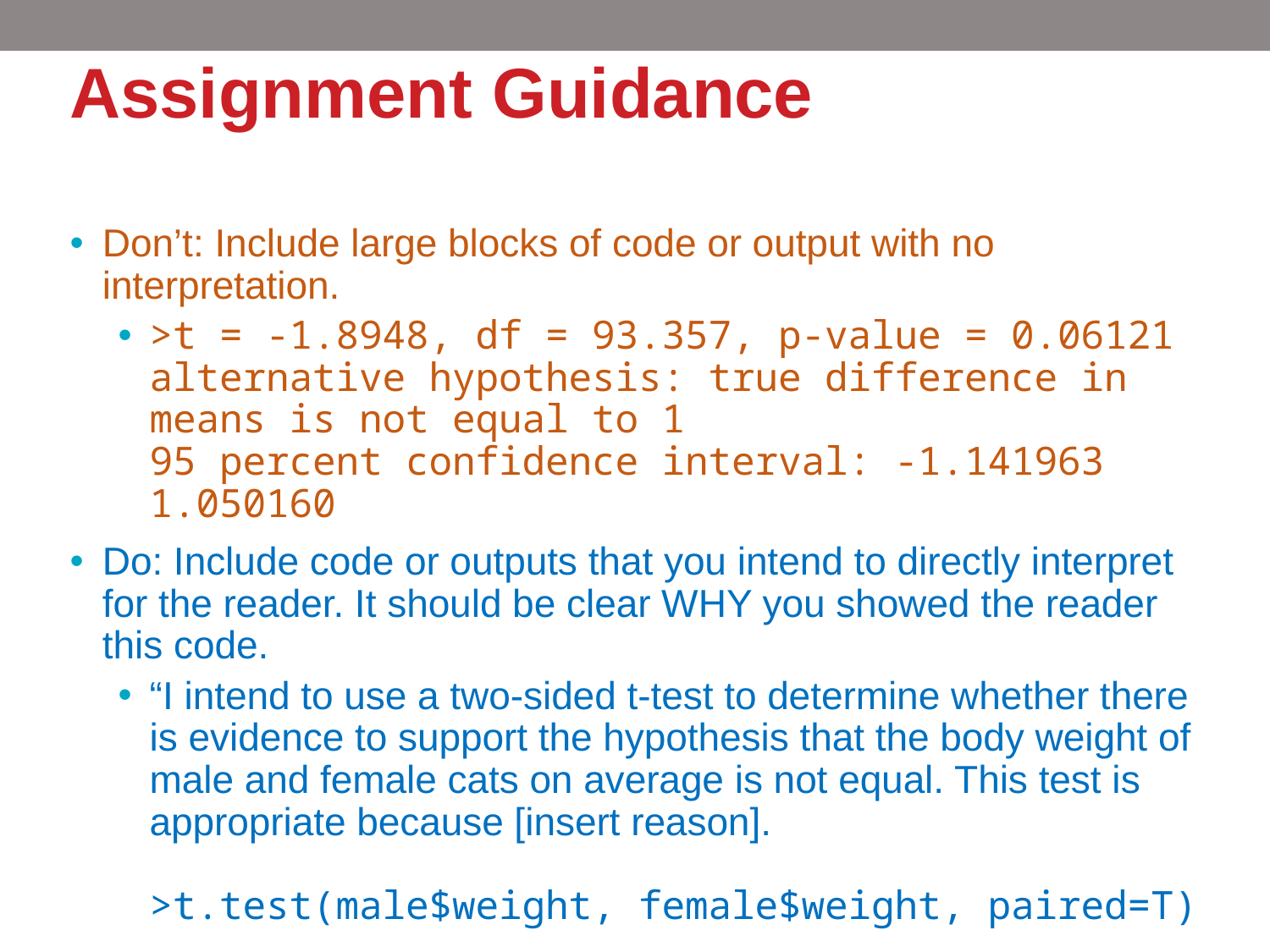

# Assignment Guidance
Don’t: Include large blocks of code or output with no interpretation.
>t = -1.8948, df = 93.357, p-value = 0.06121
alternative hypothesis: true difference in means is not equal to 1
95 percent confidence interval: -1.141963 1.050160
Do: Include code or outputs that you intend to directly interpret for the reader. It should be clear WHY you showed the reader this code.
“I intend to use a two-sided t-test to determine whether there is evidence to support the hypothesis that the body weight of male and female cats on average is not equal. This test is appropriate because [insert reason].
>t.test(male$weight, female$weight, paired=T)